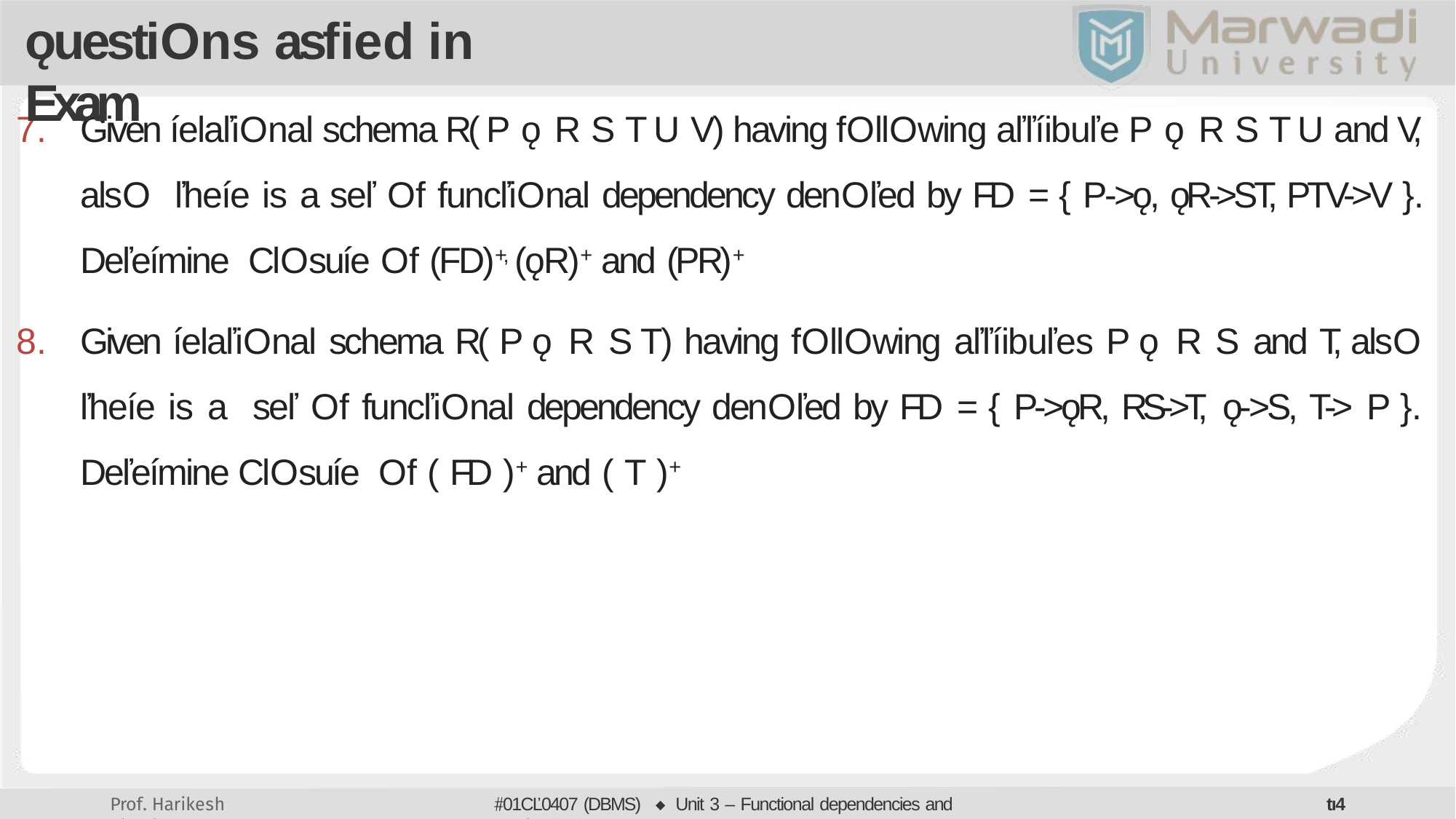

# ǫuestions asfied in Exam
Given íelaľional schema R( P ǫ R S T U V) having following aľľíibuľe P ǫ R S T U and V, also  ľheíe is a seľ of funcľional dependency denoľed by FD = { P->ǫ, ǫR->ST, PTV->V }. Deľeímine  Closuíe of (FD)+, (ǫR)+ and (PR)+
Given íelaľional schema R( P ǫ R S T) having following aľľíibuľes P ǫ R S and T, also ľheíe is a  seľ of funcľional dependency denoľed by FD = { P->ǫR, RS->T, ǫ->S, T-> P }. Deľeímine Closuíe  of ( FD )+ and ( T )+
01CĽ0407 (DBMS)  ⬥ Unit 3 – Functional dependencies and Noímalization
tı4
Prof. Harikesh Chauhan